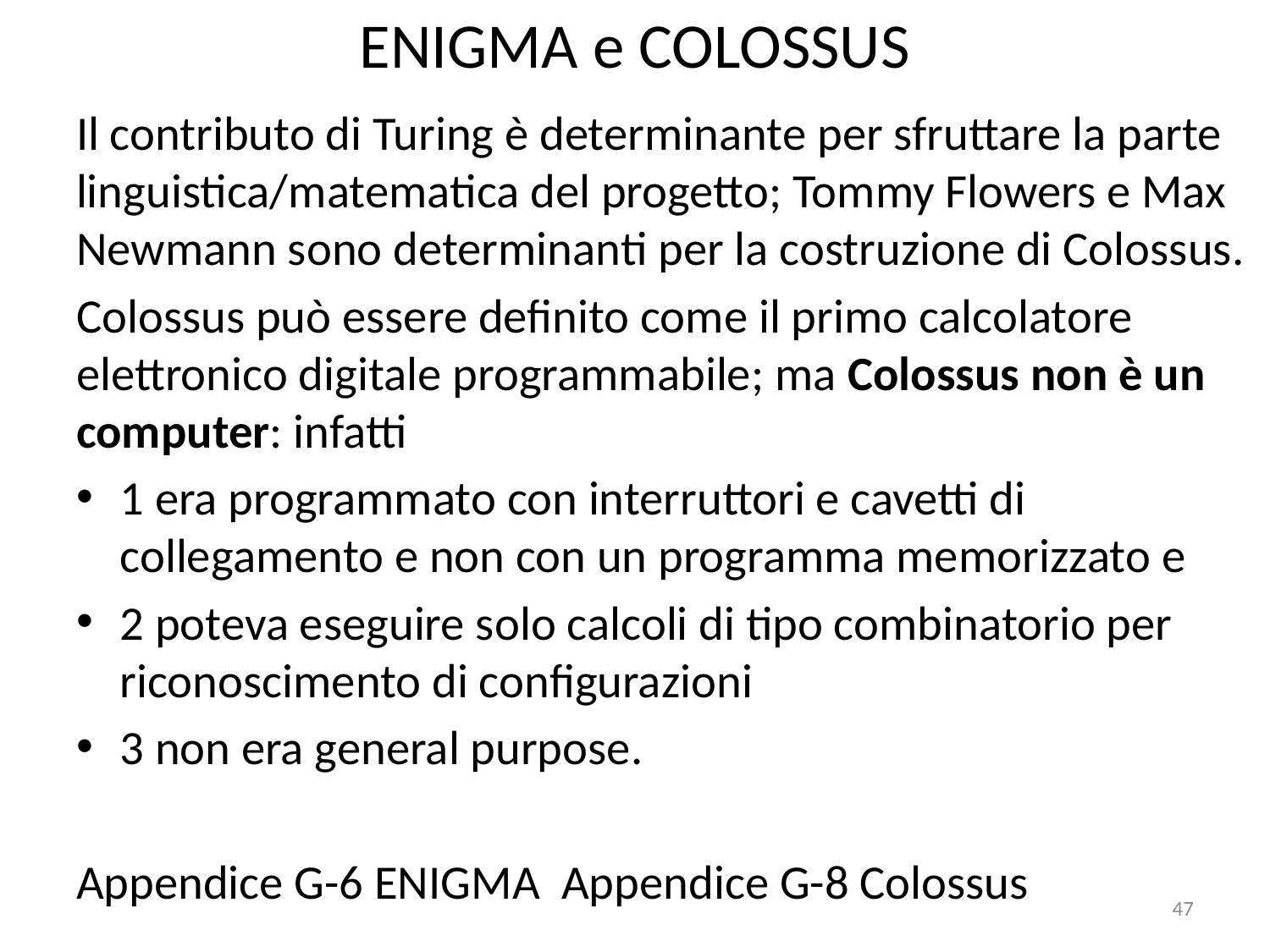

# ENIGMA e COLOSSUS
Il contributo di Turing è determinante per sfruttare la parte linguistica/matematica del progetto; Tommy Flowers e Max Newmann sono determinanti per la costruzione di Colossus.
Colossus può essere definito come il primo calcolatore elettronico digitale programmabile; ma Colossus non è un computer: infatti
1 era programmato con interruttori e cavetti di collegamento e non con un programma memorizzato e
2 poteva eseguire solo calcoli di tipo combinatorio per riconoscimento di configurazioni
3 non era general purpose.

Appendice G-6 ENIGMA  Appendice G-8 Colossus

47